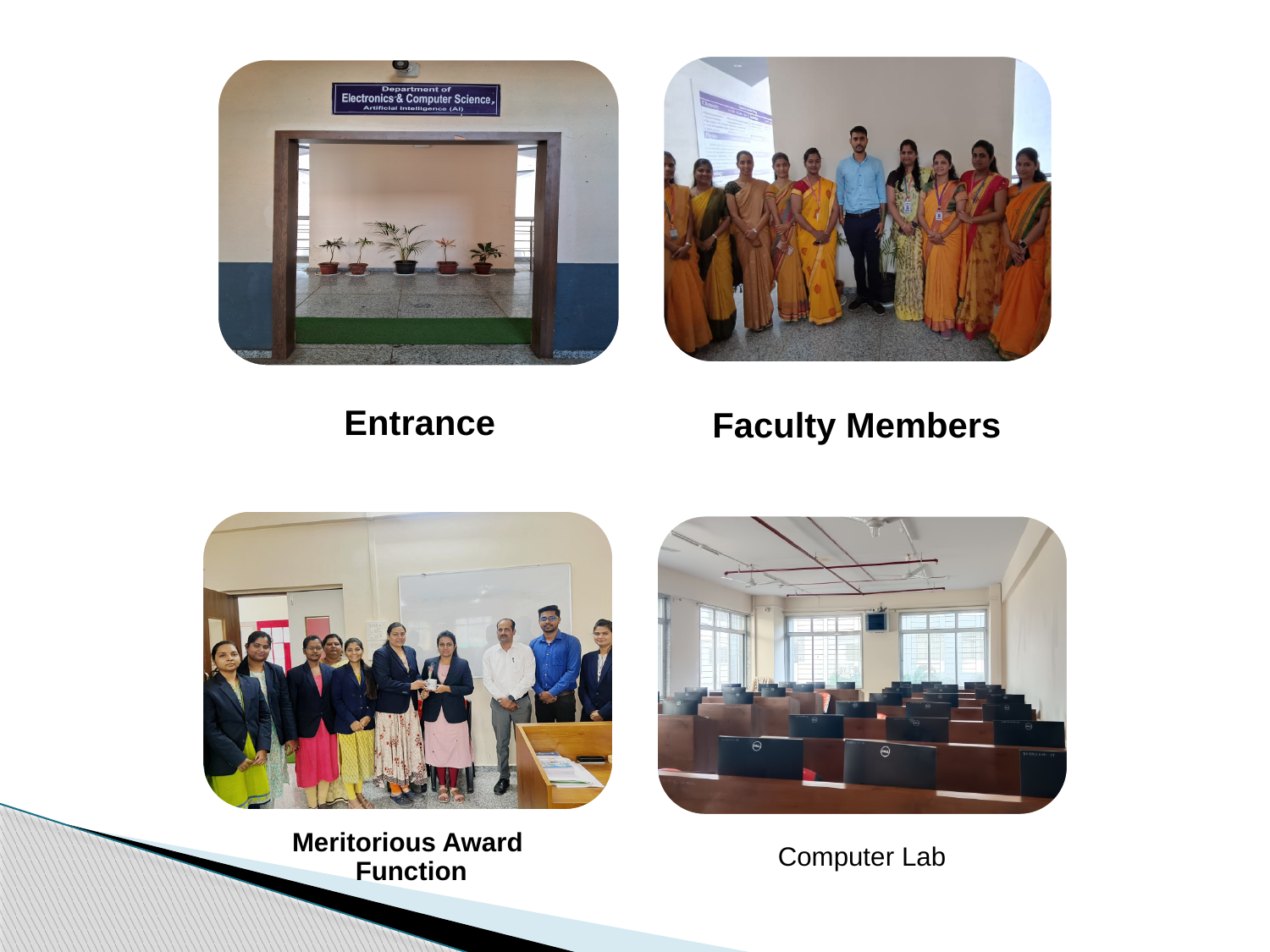

Entrance
Faculty Members
Meritorious Award
 Function
Computer Lab